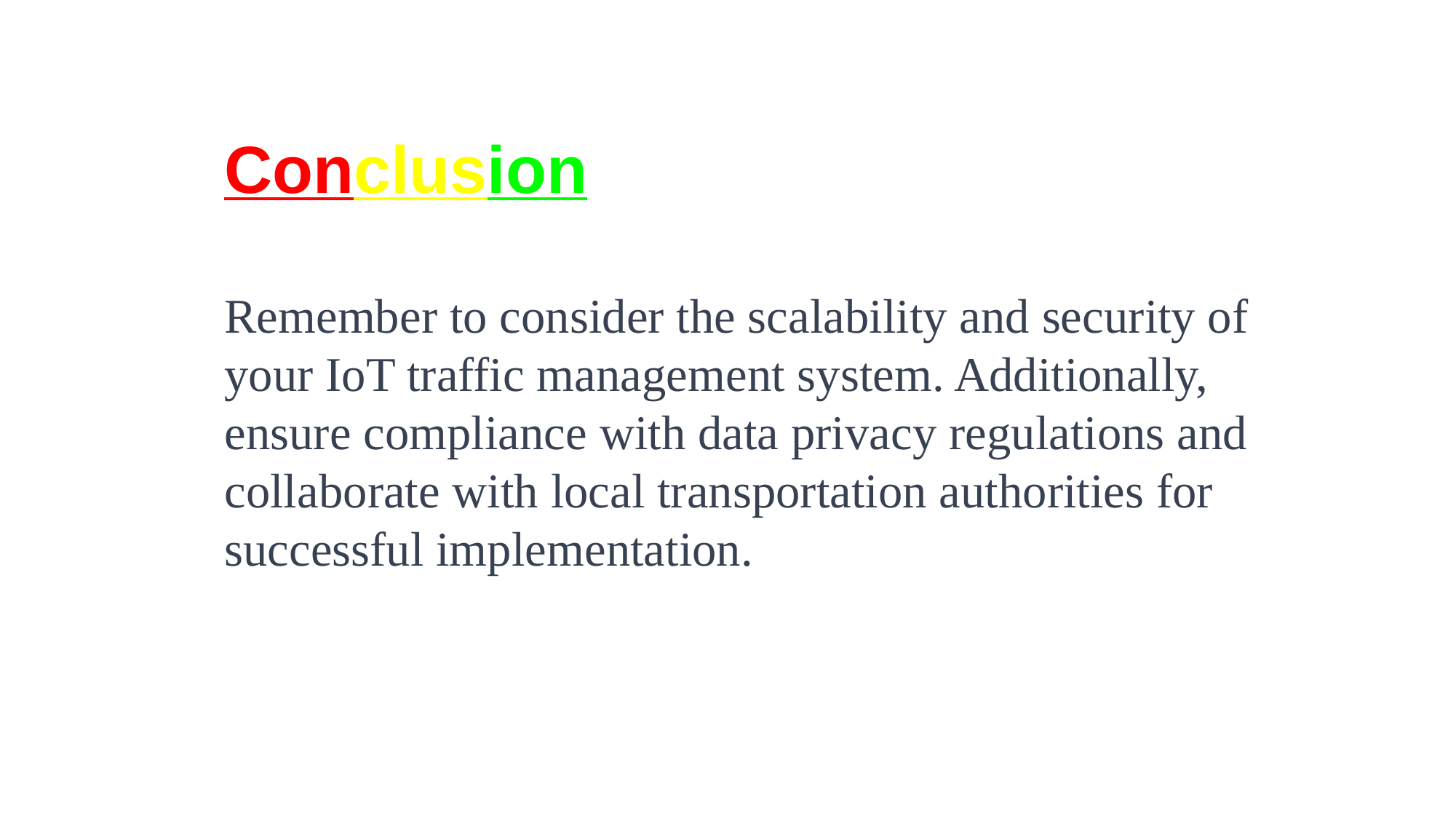

Conclusion
Remember to consider the scalability and security of your IoT traffic management system. Additionally, ensure compliance with data privacy regulations and collaborate with local transportation authorities for successful implementation.